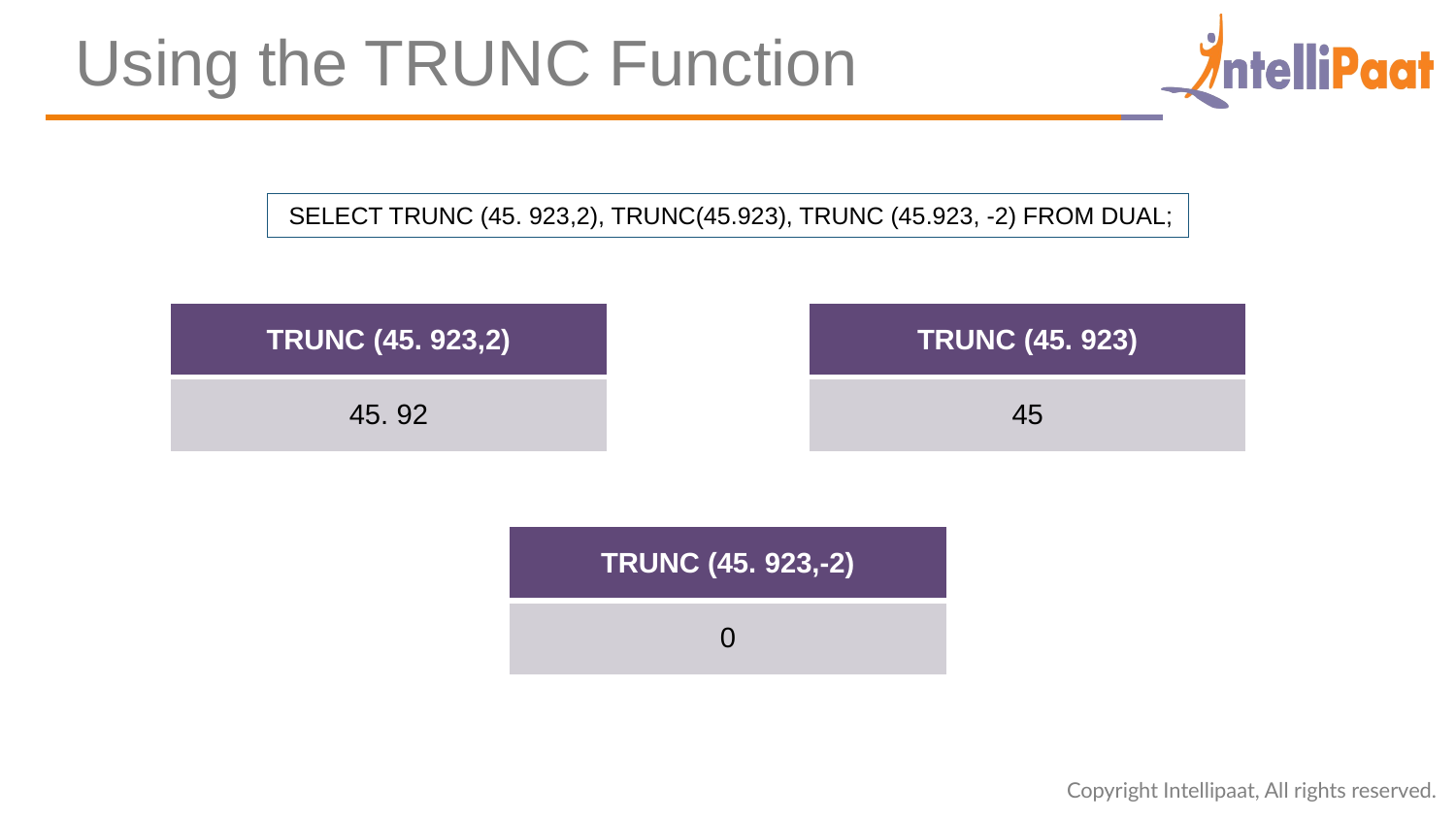

Using the TRUNC Function
 SELECT TRUNC (45. 923,2), TRUNC(45.923), TRUNC (45.923, -2) FROM DUAL;
| TRUNC (45. 923) |
| --- |
| 45 |
| TRUNC (45. 923,2) |
| --- |
| 45. 92 |
| TRUNC (45. 923,-2) |
| --- |
| 0 |